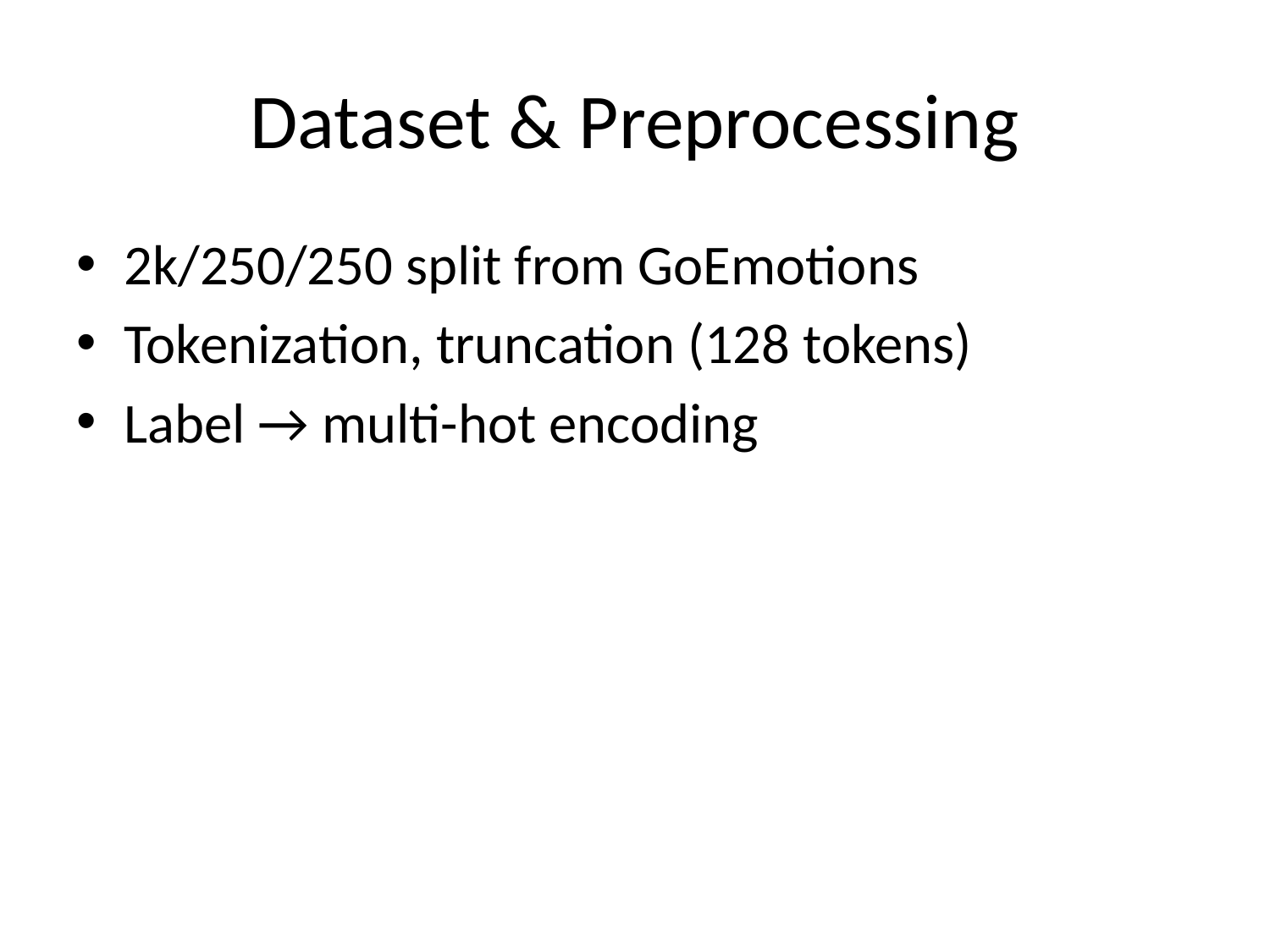

# Dataset & Preprocessing
2k/250/250 split from GoEmotions
Tokenization, truncation (128 tokens)
Label → multi-hot encoding